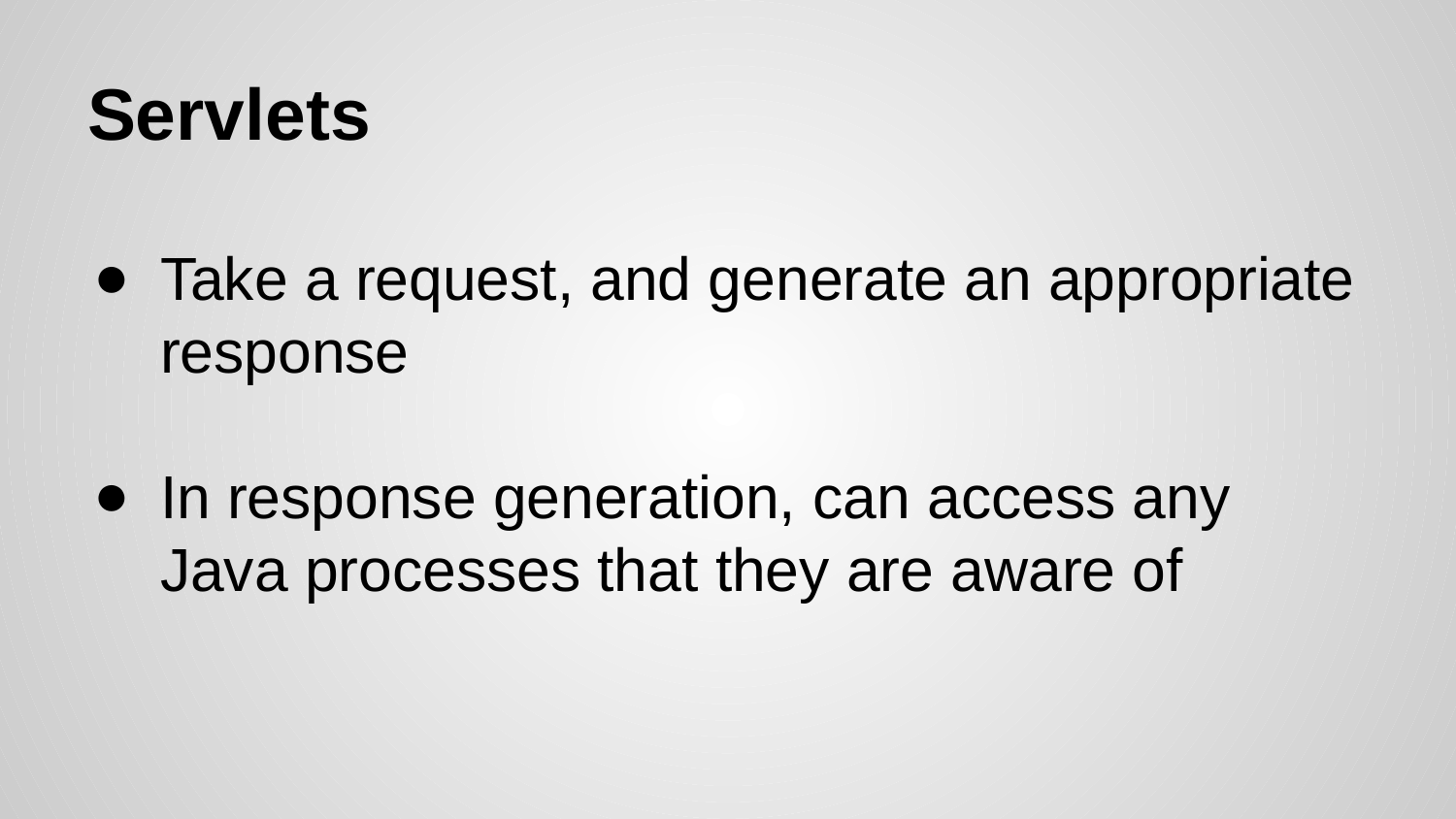

# Servlets
Take a request, and generate an appropriate response

In response generation, can access any Java processes that they are aware of